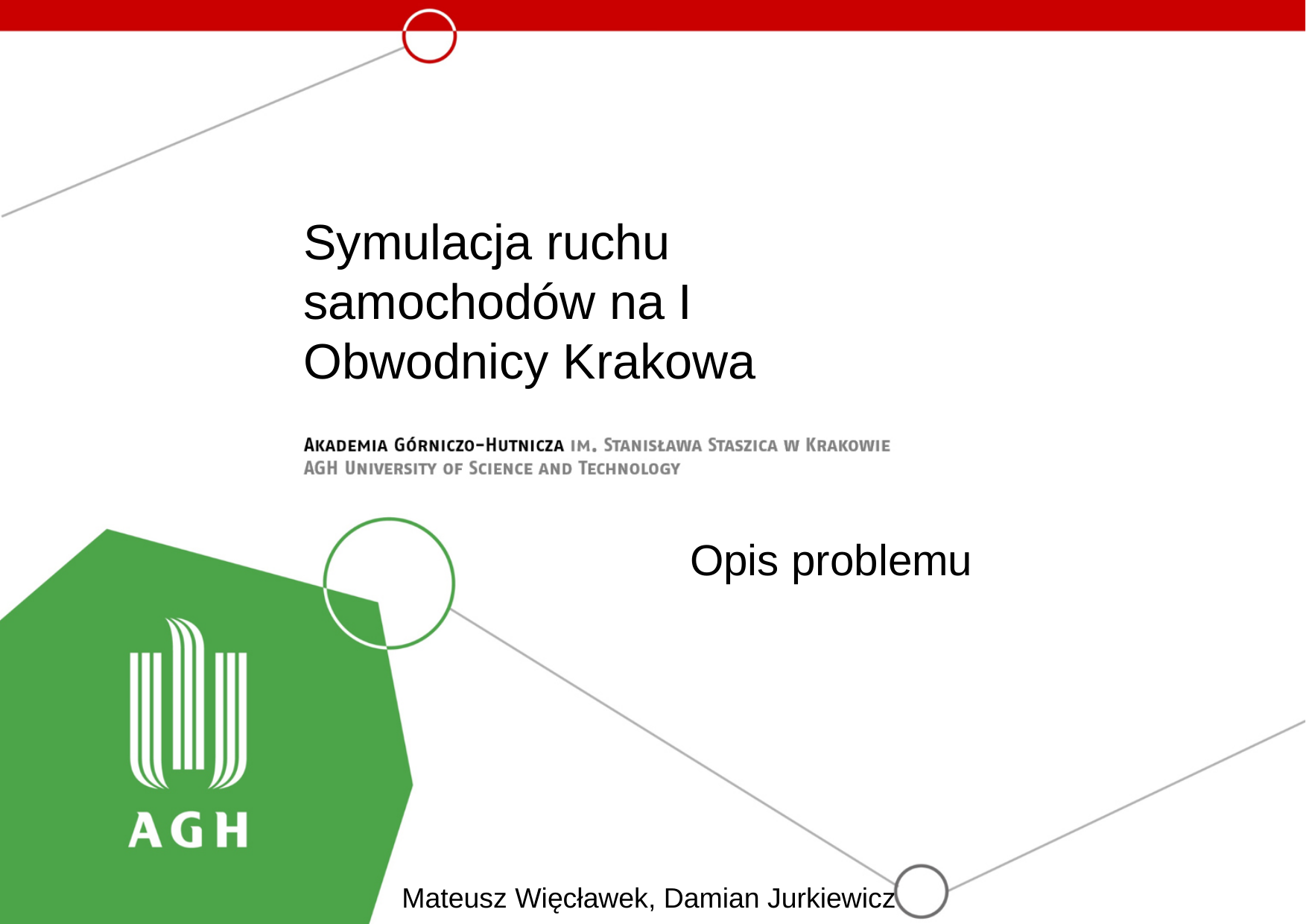

Symulacja ruchu samochodów na I Obwodnicy Krakowa
Opis problemu
Mateusz Więcławek, Damian Jurkiewicz